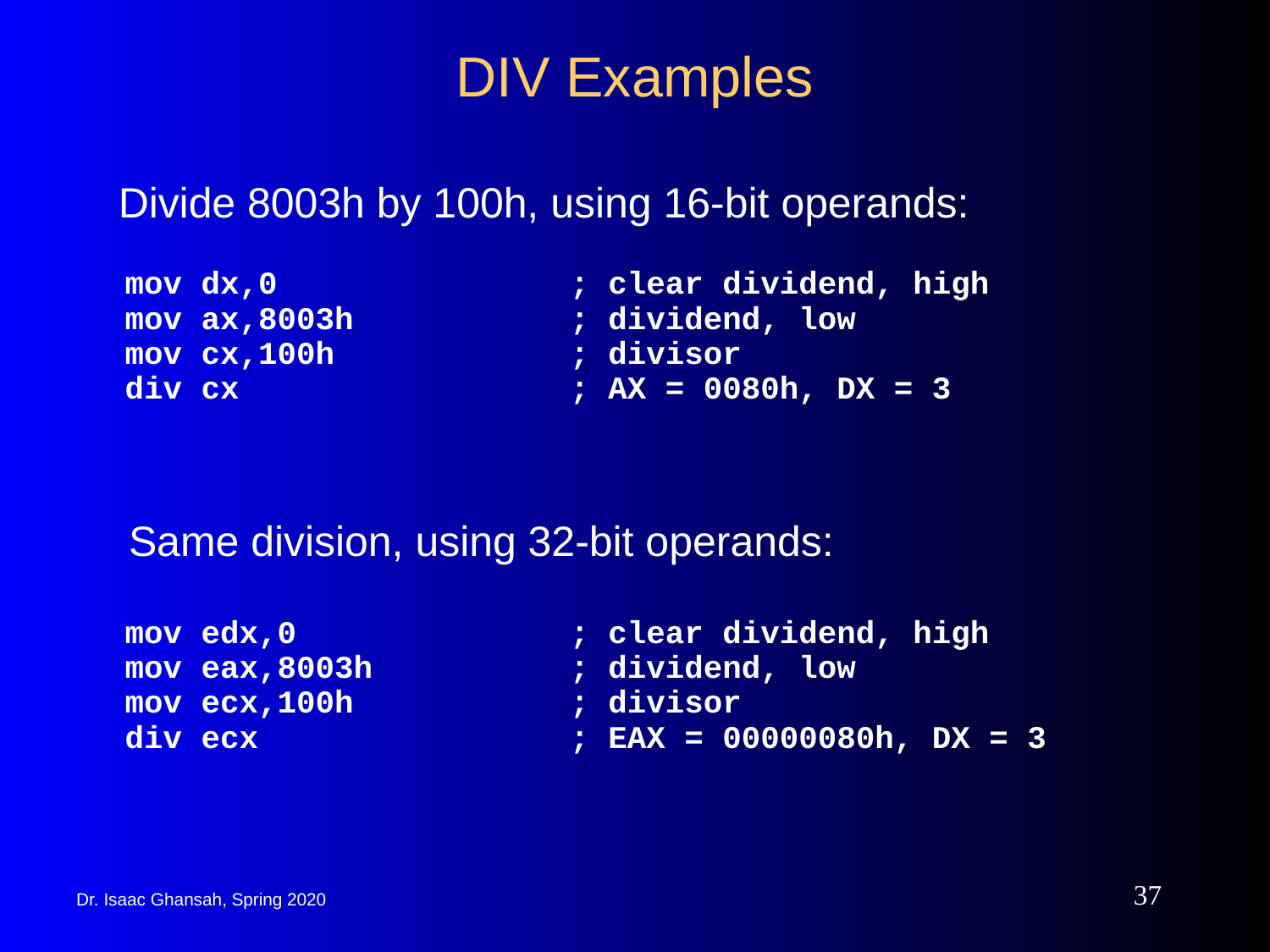

# DIV Examples
Divide 8003h by 100h, using 16-bit operands:
mov dx,0	; clear dividend, high
mov ax,8003h	; dividend, low
mov cx,100h	; divisor
div cx	; AX = 0080h, DX = 3
Same division, using 32-bit operands:
mov edx,0	; clear dividend, high
mov eax,8003h	; dividend, low
mov ecx,100h	; divisor
div ecx	; EAX = 00000080h, DX = 3
37
Dr. Isaac Ghansah, Spring 2020